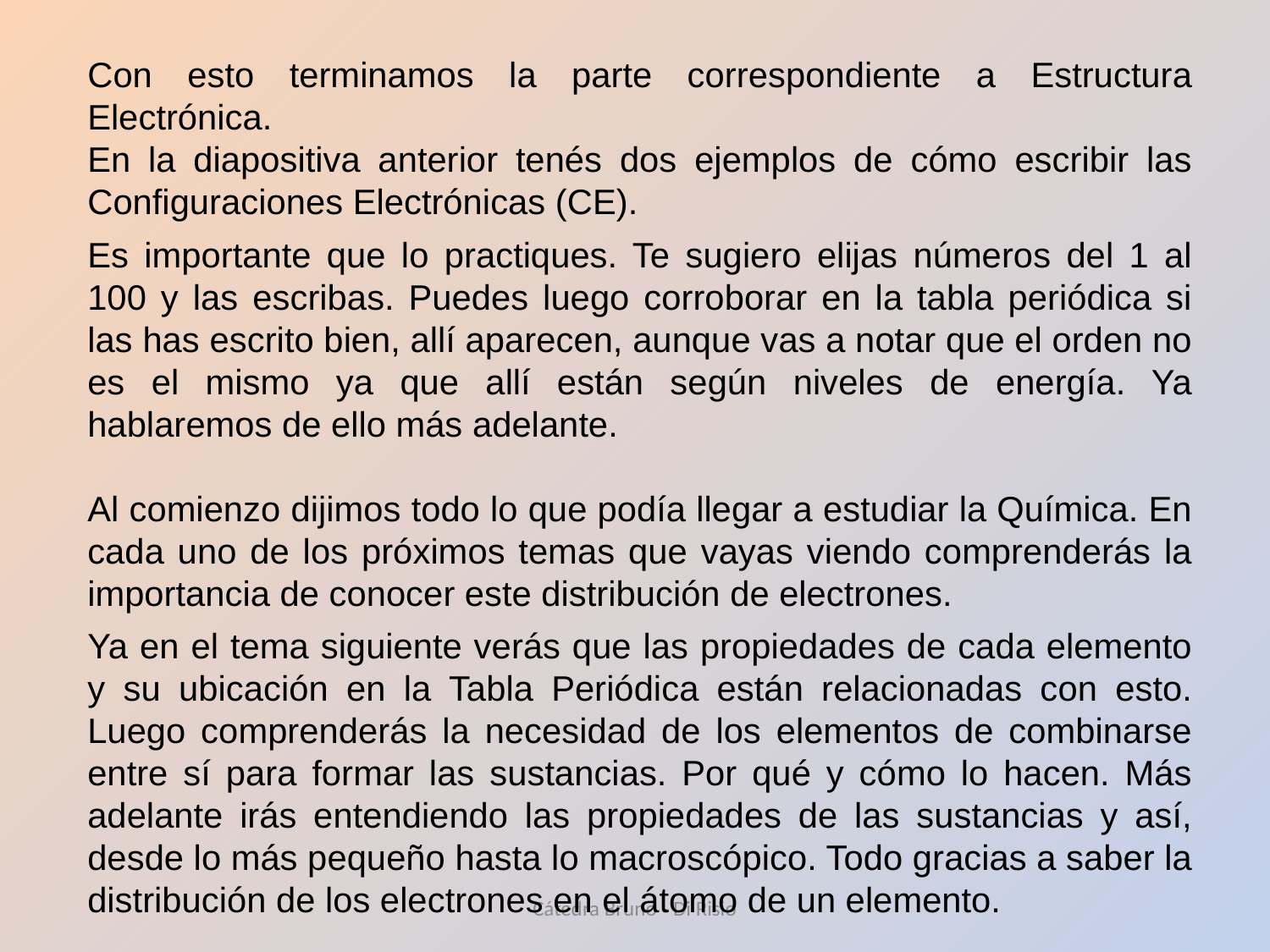

Con esto terminamos la parte correspondiente a Estructura Electrónica.
En la diapositiva anterior tenés dos ejemplos de cómo escribir las Configuraciones Electrónicas (CE).
Es importante que lo practiques. Te sugiero elijas números del 1 al 100 y las escribas. Puedes luego corroborar en la tabla periódica si las has escrito bien, allí aparecen, aunque vas a notar que el orden no es el mismo ya que allí están según niveles de energía. Ya hablaremos de ello más adelante.

Al comienzo dijimos todo lo que podía llegar a estudiar la Química. En cada uno de los próximos temas que vayas viendo comprenderás la importancia de conocer este distribución de electrones.
Ya en el tema siguiente verás que las propiedades de cada elemento y su ubicación en la Tabla Periódica están relacionadas con esto. Luego comprenderás la necesidad de los elementos de combinarse entre sí para formar las sustancias. Por qué y cómo lo hacen. Más adelante irás entendiendo las propiedades de las sustancias y así, desde lo más pequeño hasta lo macroscópico. Todo gracias a saber la distribución de los electrones en el átomo de un elemento.
Cátedra Bruno - Di Risio